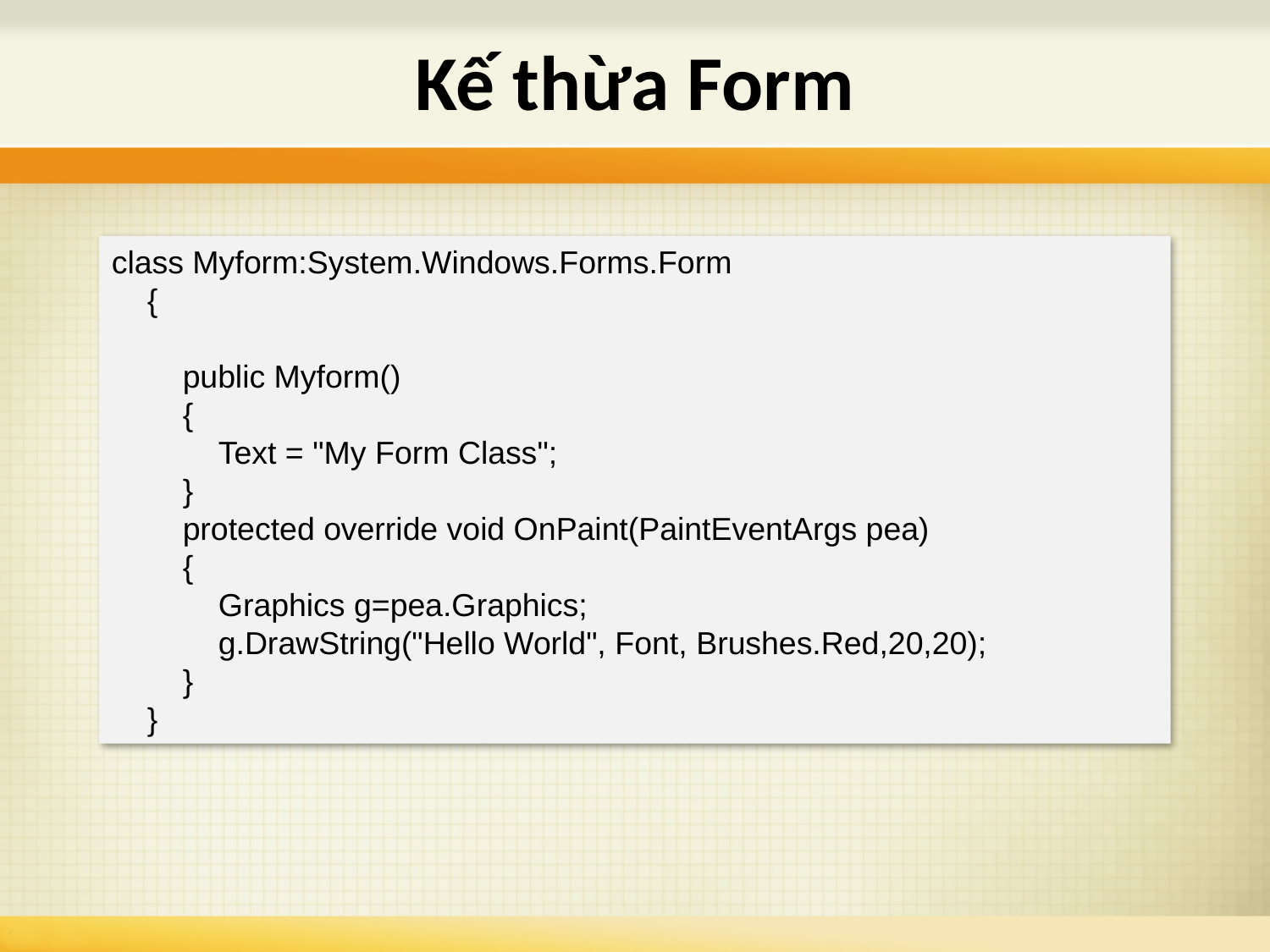

# Kế thừa Form
class Myform:System.Windows.Forms.Form
    {

        public Myform()
        {
            Text = "My Form Class";
        }
        protected override void OnPaint(PaintEventArgs pea)
        {
            Graphics g=pea.Graphics;
            g.DrawString("Hello World", Font, Brushes.Red,20,20);
        }
    }